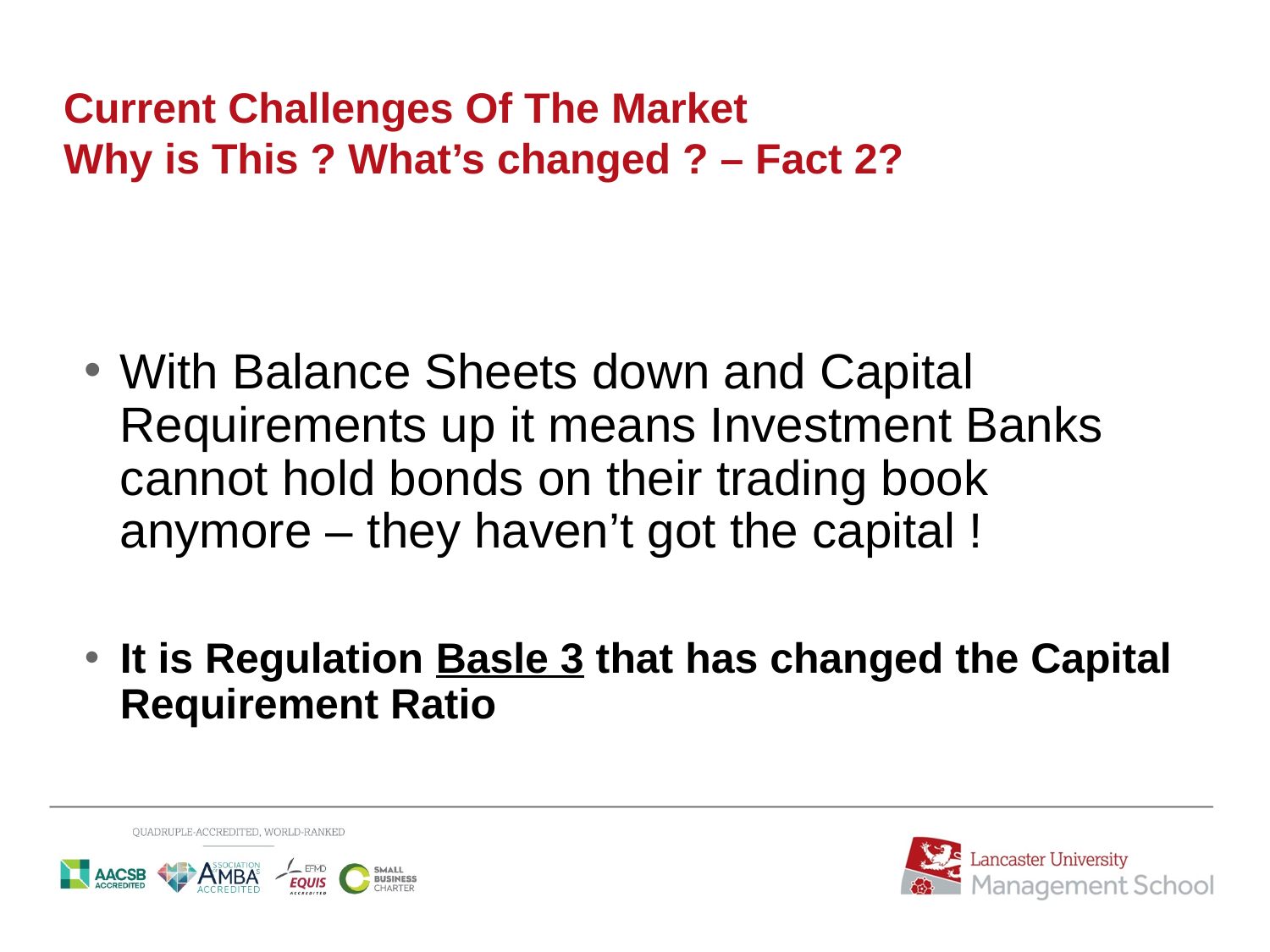

# Current Challenges Of The Market Why is This ? What’s changed ? – Fact 2?
With Balance Sheets down and Capital Requirements up it means Investment Banks cannot hold bonds on their trading book anymore – they haven’t got the capital !

It is Regulation Basle 3 that has changed the Capital Requirement Ratio